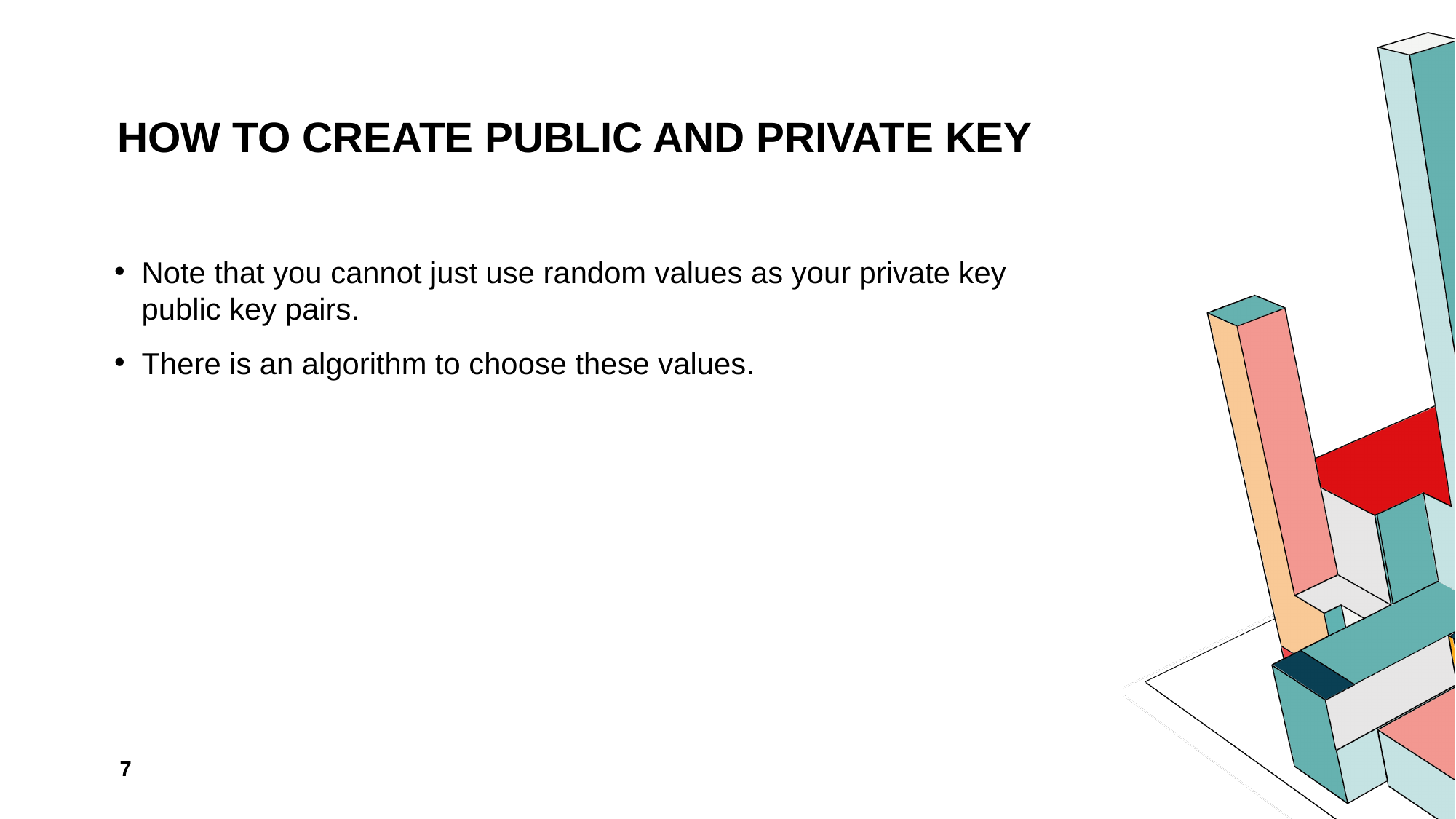

# How to create public and private key
Note that you cannot just use random values as your private key public key pairs.
There is an algorithm to choose these values.

7